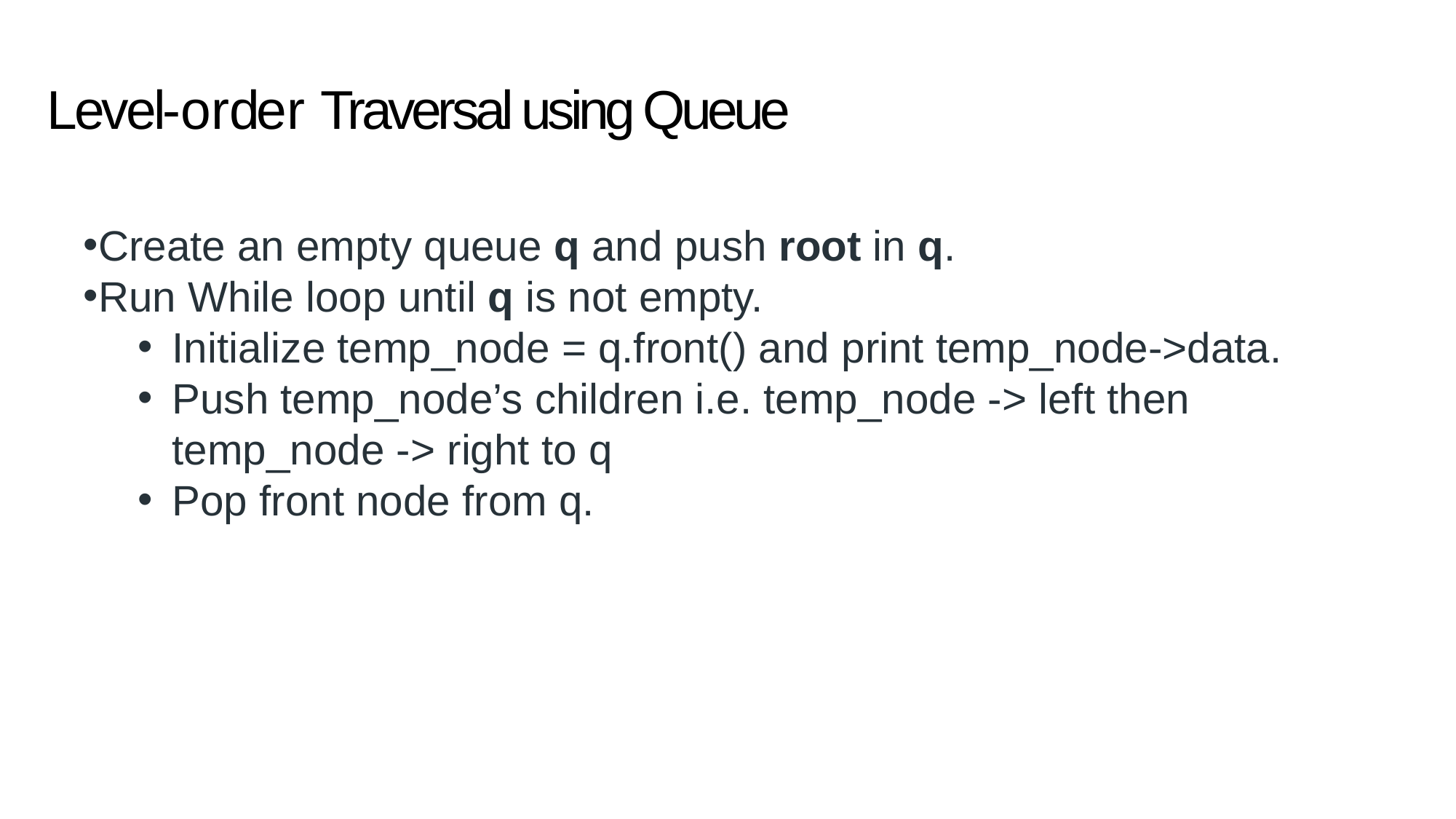

# Level-order Traversal using Queue
Create an empty queue q and push root in q.
Run While loop until q is not empty.
Initialize temp_node = q.front() and print temp_node->data.
Push temp_node’s children i.e. temp_node -> left then temp_node -> right to q
Pop front node from q.